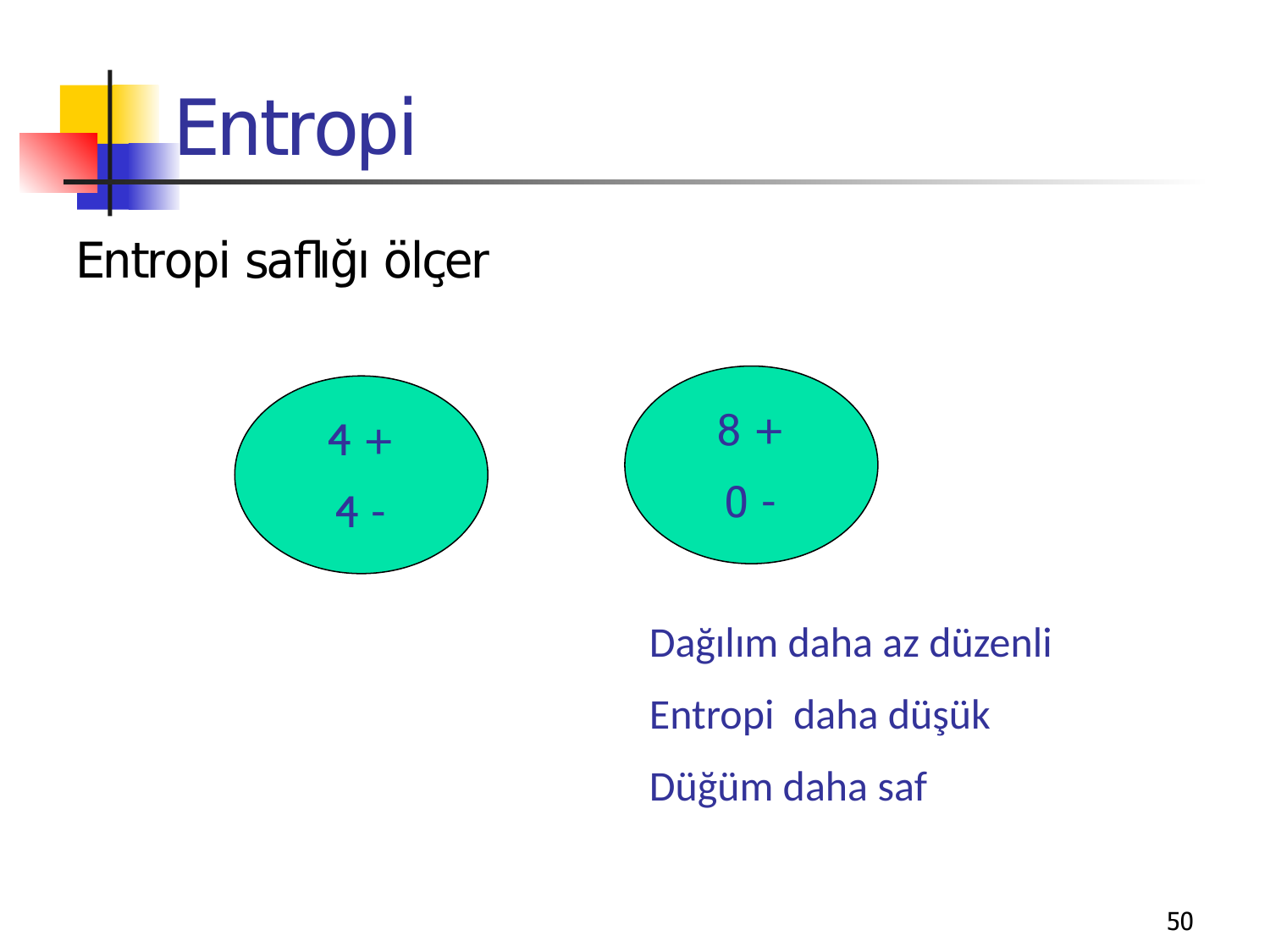

# Entropi
Entropi saflığı ölçer

8 +
0 -

4 +
4 -

Dağılım daha az düzenli
Entropi  daha düşük
Düğüm daha saf
50